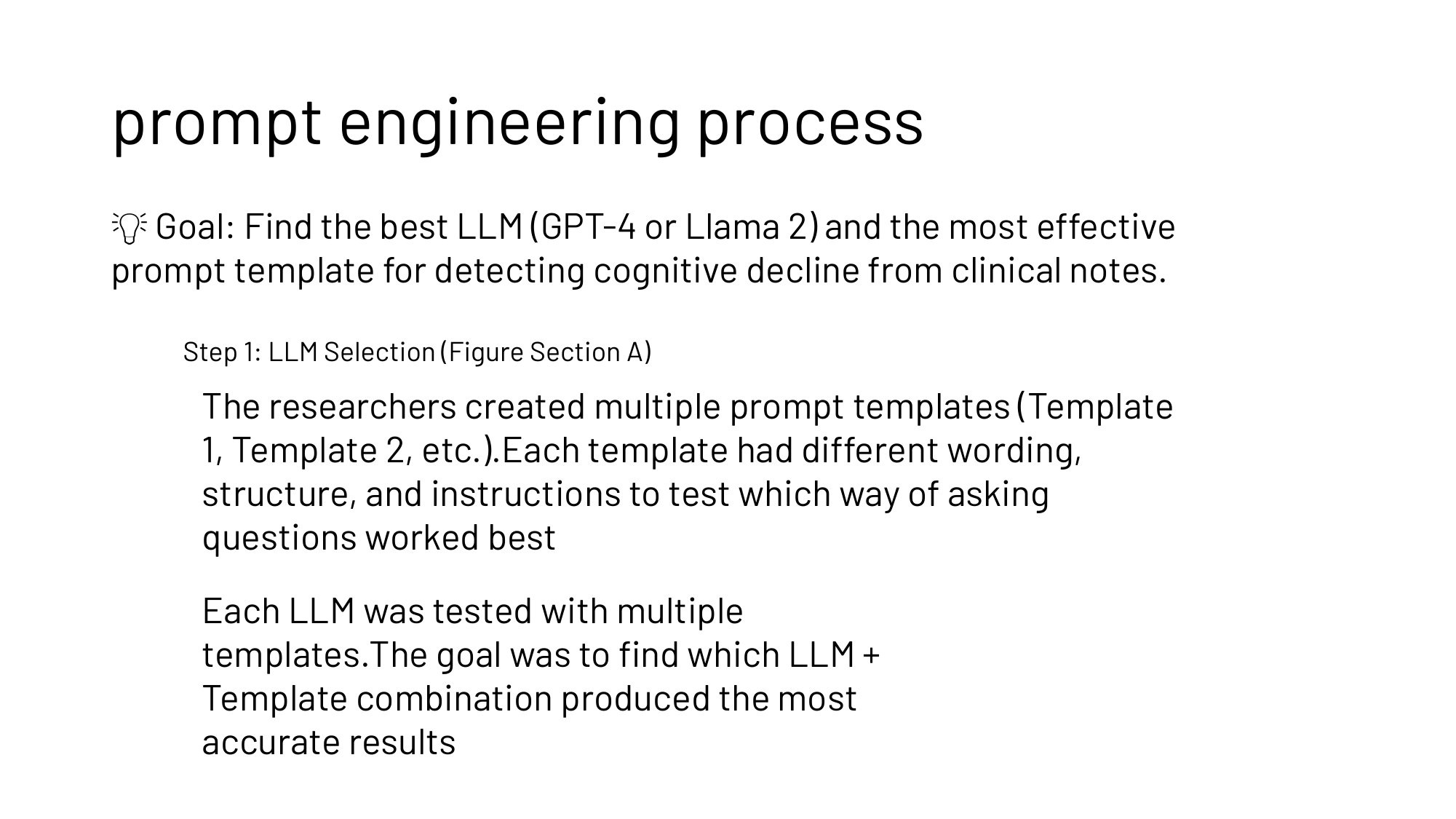

# prompt engineering process
💡 Goal: Find the best LLM (GPT-4 or Llama 2) and the most effective prompt template for detecting cognitive decline from clinical notes.
Step 1: LLM Selection (Figure Section A)
The researchers created multiple prompt templates (Template 1, Template 2, etc.).Each template had different wording, structure, and instructions to test which way of asking questions worked best
Each LLM was tested with multiple templates.The goal was to find which LLM + Template combination produced the most accurate results